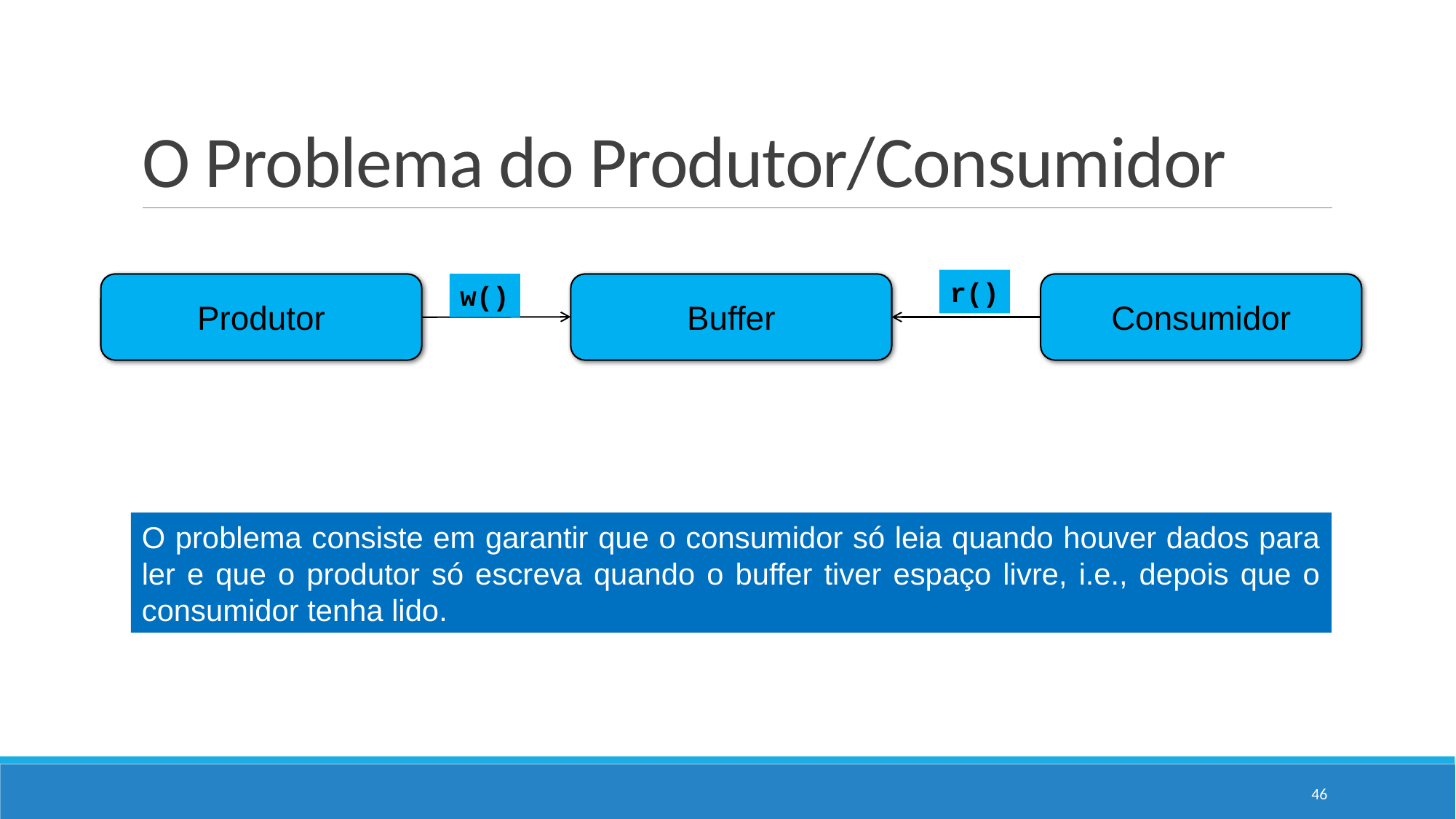

# O Problema do Produtor/Consumidor
r()
w()
Produtor
Buffer
Consumidor
O problema consiste em garantir que o consumidor só leia quando houver dados para ler e que o produtor só escreva quando o buffer tiver espaço livre, i.e., depois que o consumidor tenha lido.
46